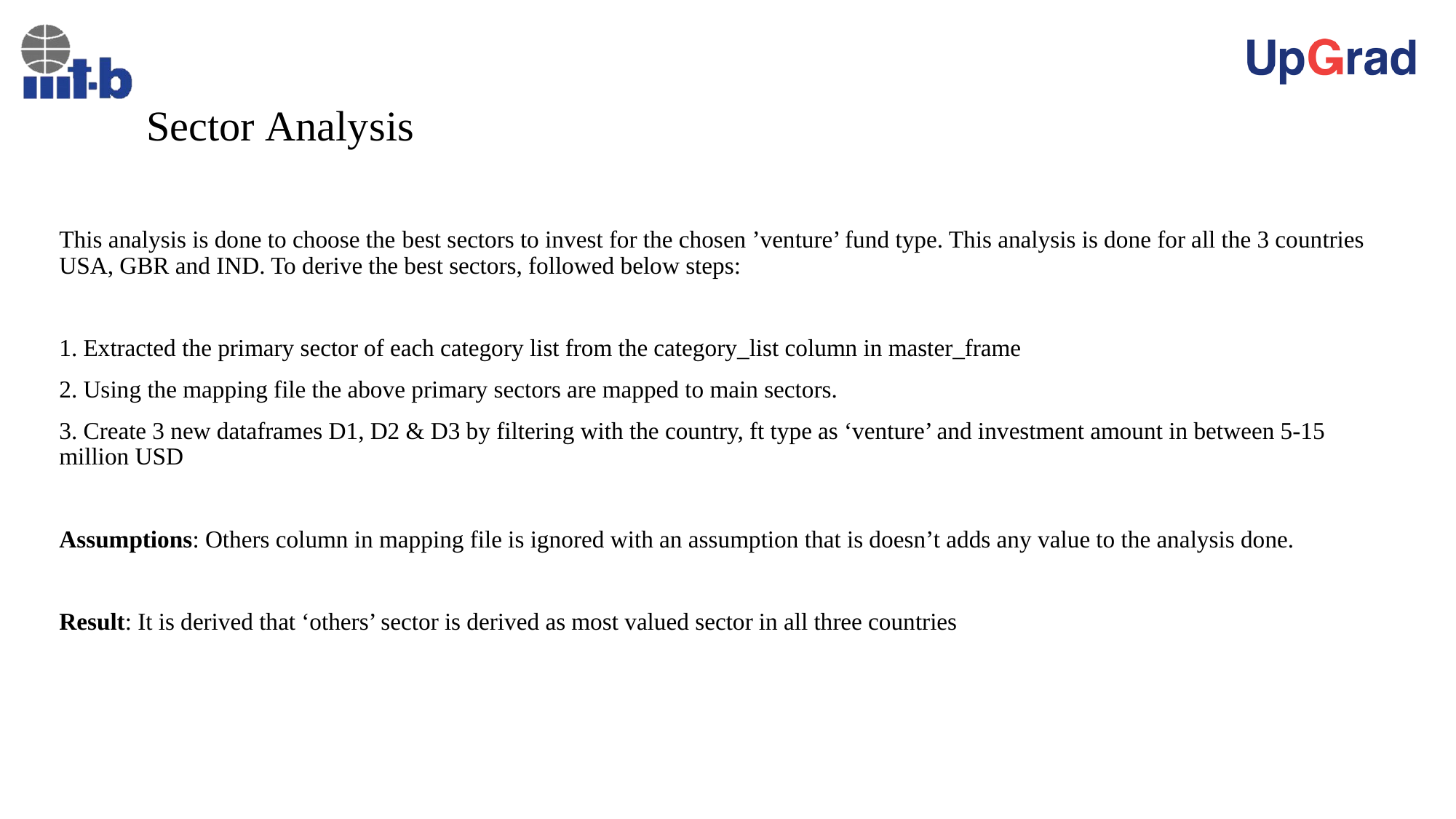

# Sector Analysis
This analysis is done to choose the best sectors to invest for the chosen ’venture’ fund type. This analysis is done for all the 3 countries USA, GBR and IND. To derive the best sectors, followed below steps:

1. Extracted the primary sector of each category list from the category_list column in master_frame
2. Using the mapping file the above primary sectors are mapped to main sectors.
3. Create 3 new dataframes D1, D2 & D3 by filtering with the country, ft type as ‘venture’ and investment amount in between 5-15 million USD

Assumptions: Others column in mapping file is ignored with an assumption that is doesn’t adds any value to the analysis done.

Result: It is derived that ‘others’ sector is derived as most valued sector in all three countries